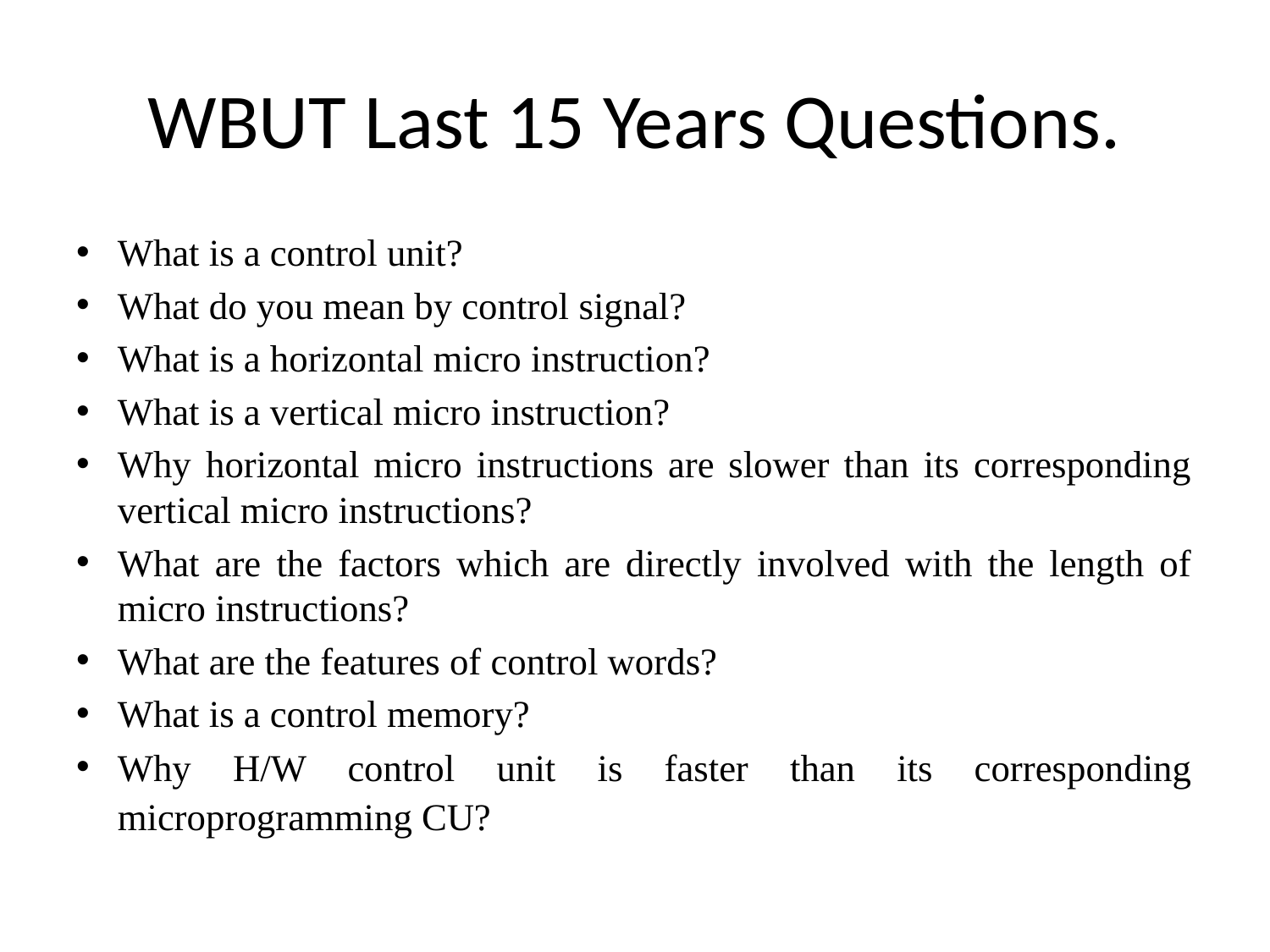

# WBUT Last 15 Years Questions.
What is a control unit?
What do you mean by control signal?
What is a horizontal micro instruction?
What is a vertical micro instruction?
Why horizontal micro instructions are slower than its corresponding vertical micro instructions?
What are the factors which are directly involved with the length of micro instructions?
What are the features of control words?
What is a control memory?
Why H/W control unit is faster than its corresponding microprogramming CU?